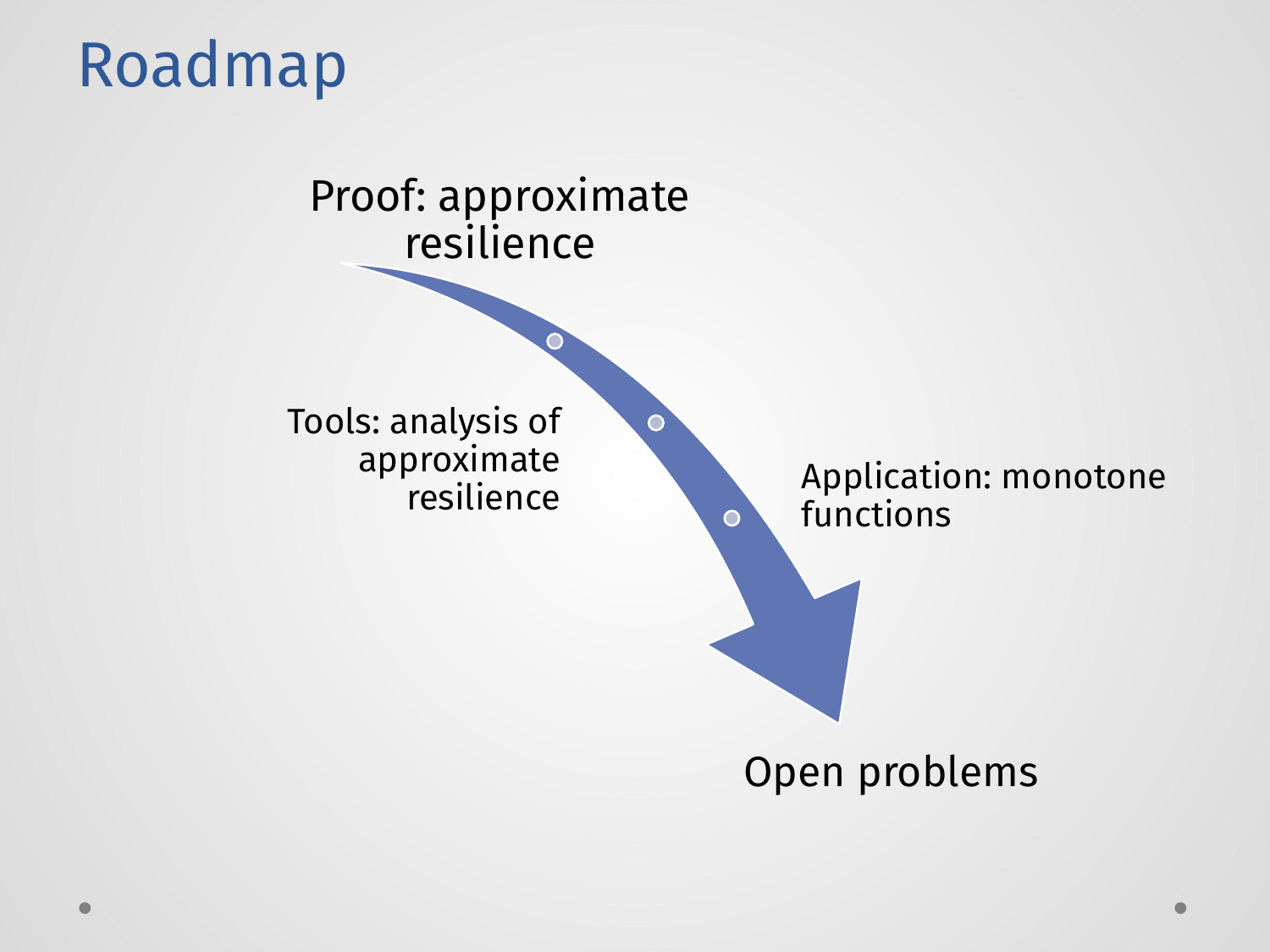

# Roadmap
Proof: approximate resilience

Tools: analysis of approximate resilience
Application: monotone functions
Open problems